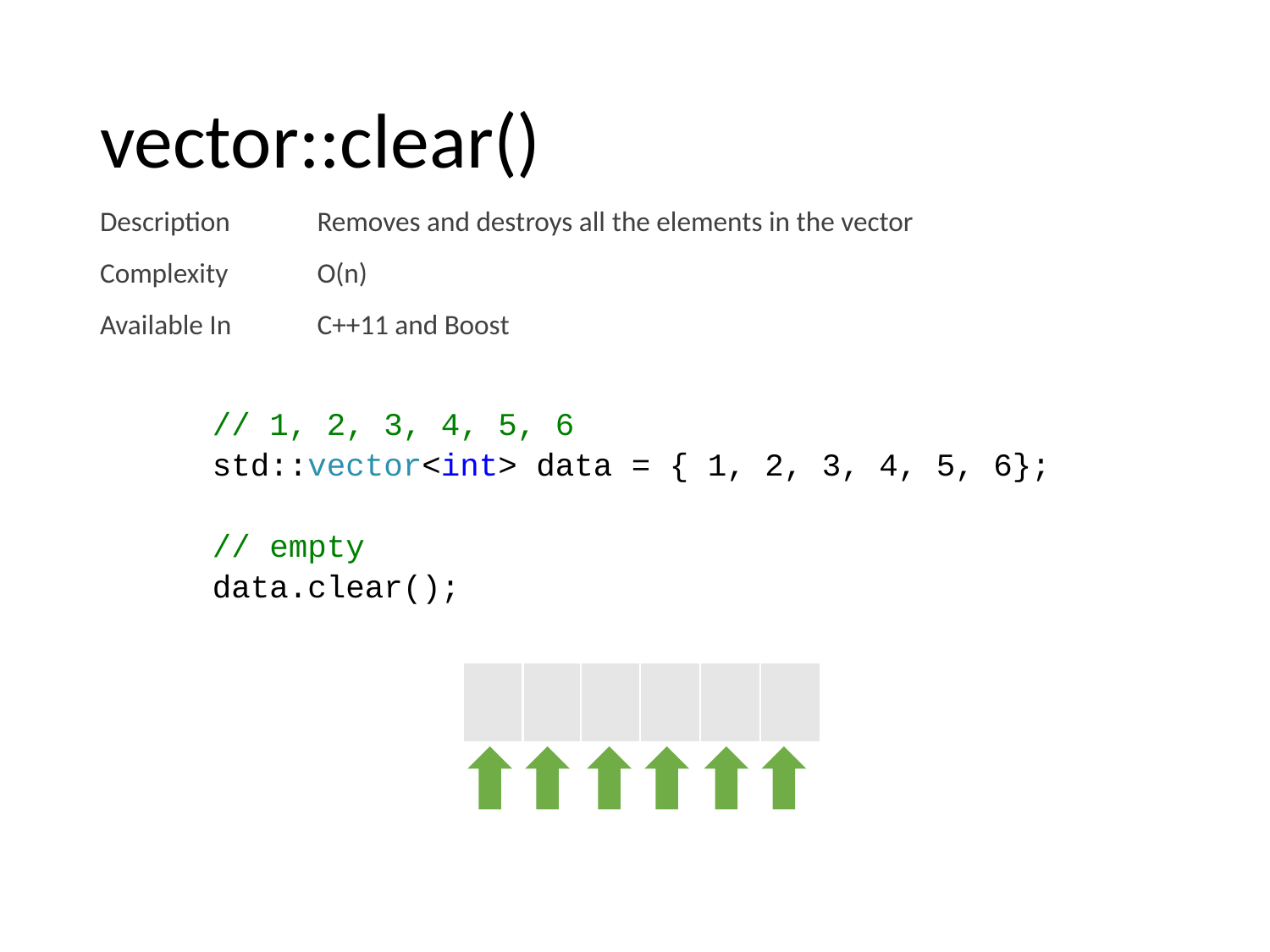

# vector::clear()
| Description | Removes and destroys all the elements in the vector |
| --- | --- |
| Complexity | O(n) |
| Available In | C++11 and Boost |
// 1, 2, 3, 4, 5, 6
std::vector<int> data = { 1, 2, 3, 4, 5, 6};
// empty
data.clear();
| 1 |
| --- |
| 2 |
| --- |
| 3 |
| --- |
| 4 |
| --- |
| 5 |
| --- |
| 6 |
| --- |
|  |
| --- |
|  |
| --- |
|  |
| --- |
|  |
| --- |
|  |
| --- |
|  |
| --- |